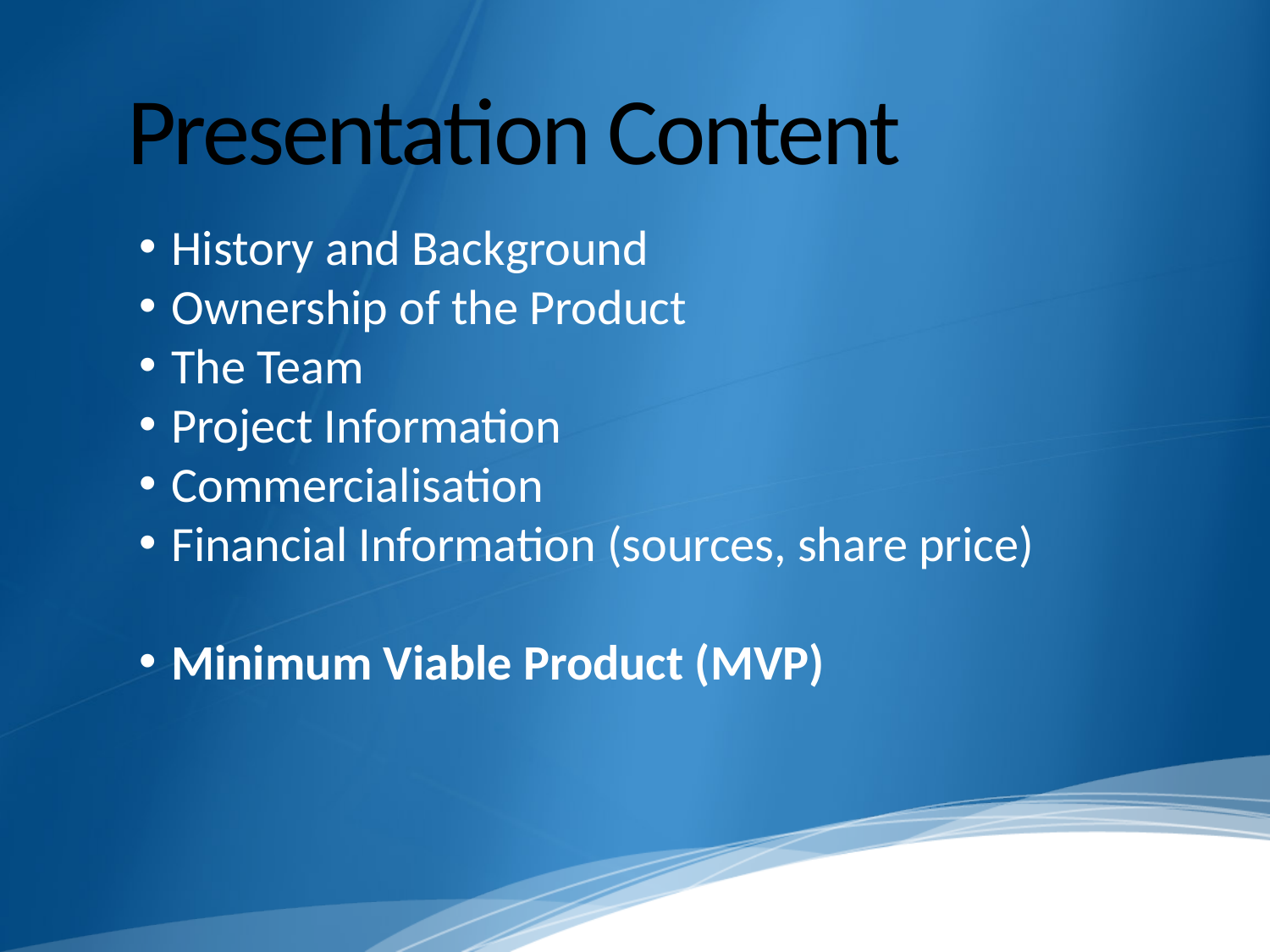

# Presentation Content
History and Background
Ownership of the Product
The Team
Project Information
Commercialisation
Financial Information (sources, share price)

Minimum Viable Product (MVP)